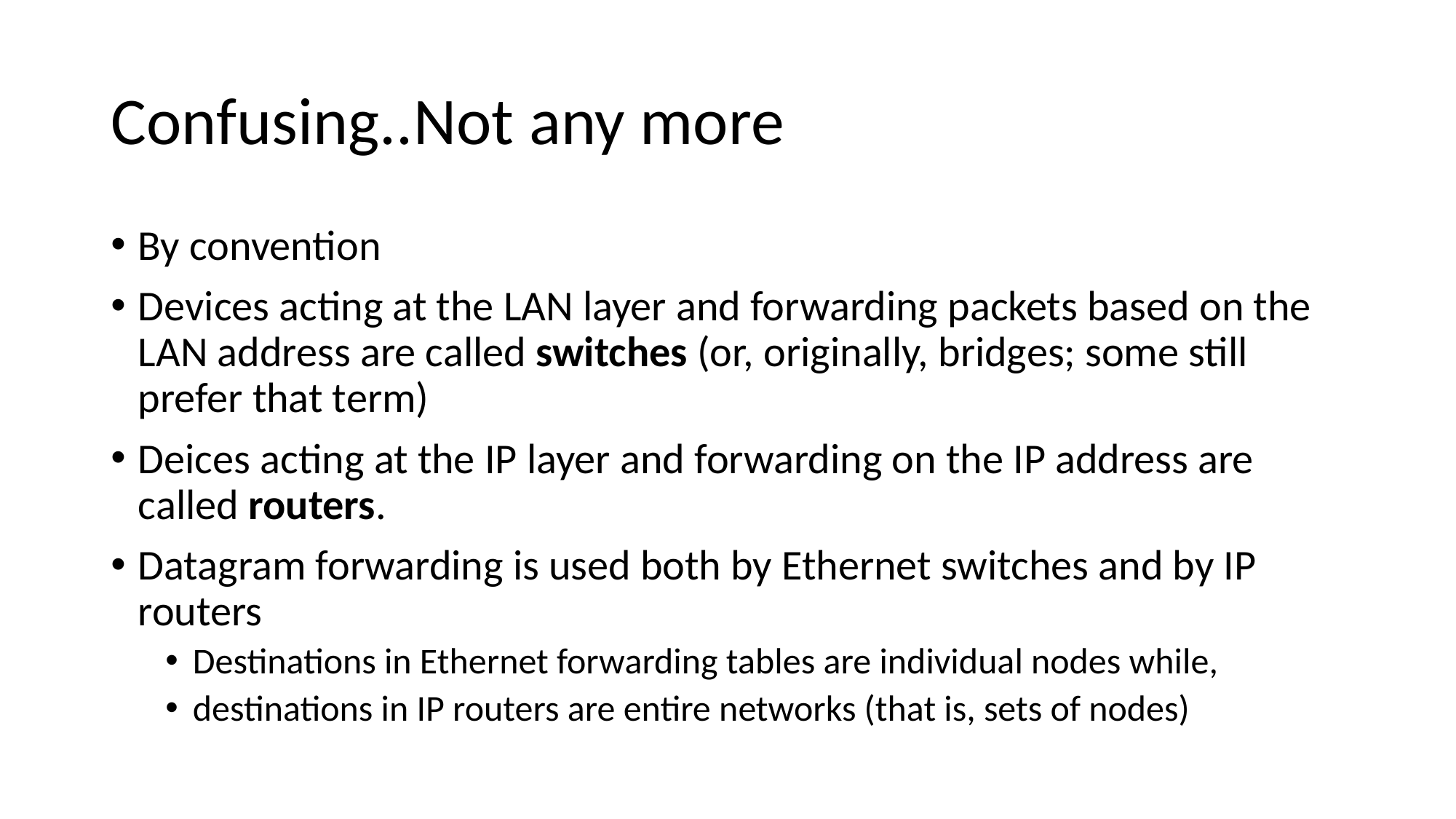

# Confusing..Not any more
By convention
Devices acting at the LAN layer and forwarding packets based on the LAN address are called switches (or, originally, bridges; some still prefer that term)
Deices acting at the IP layer and forwarding on the IP address are called routers.
Datagram forwarding is used both by Ethernet switches and by IP routers
Destinations in Ethernet forwarding tables are individual nodes while,
destinations in IP routers are entire networks (that is, sets of nodes)